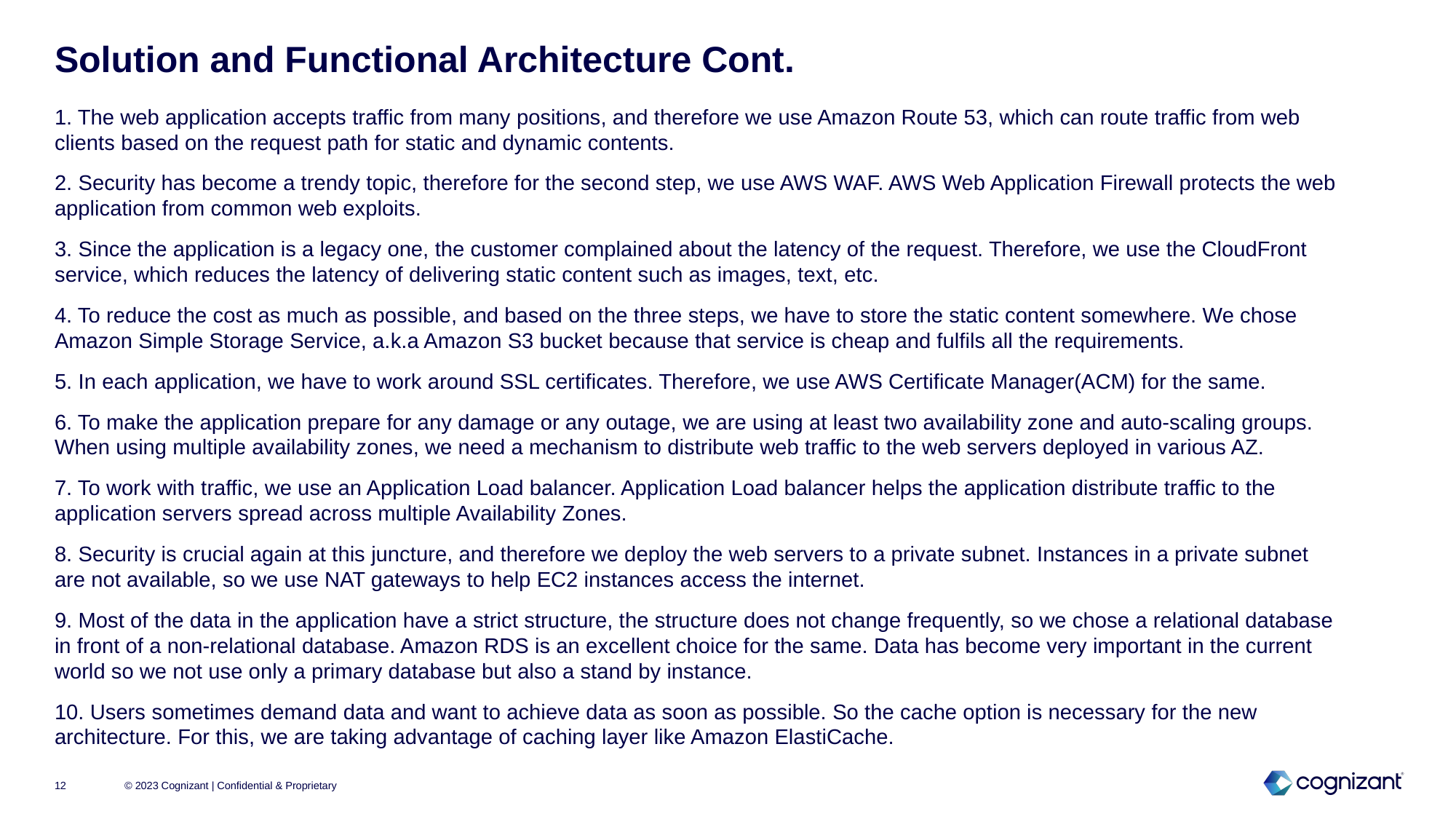

# Solution and Functional Architecture Cont.
1. The web application accepts traffic from many positions, and therefore we use Amazon Route 53, which can route traffic from web clients based on the request path for static and dynamic contents.
2. Security has become a trendy topic, therefore for the second step, we use AWS WAF. AWS Web Application Firewall protects the web application from common web exploits.
3. Since the application is a legacy one, the customer complained about the latency of the request. Therefore, we use the CloudFront service, which reduces the latency of delivering static content such as images, text, etc.
4. To reduce the cost as much as possible, and based on the three steps, we have to store the static content somewhere. We chose Amazon Simple Storage Service, a.k.a Amazon S3 bucket because that service is cheap and fulfils all the requirements.
5. In each application, we have to work around SSL certificates. Therefore, we use AWS Certificate Manager(ACM) for the same.
6. To make the application prepare for any damage or any outage, we are using at least two availability zone and auto-scaling groups. When using multiple availability zones, we need a mechanism to distribute web traffic to the web servers deployed in various AZ.
7. To work with traffic, we use an Application Load balancer. Application Load balancer helps the application distribute traffic to the application servers spread across multiple Availability Zones.
8. Security is crucial again at this juncture, and therefore we deploy the web servers to a private subnet. Instances in a private subnet are not available, so we use NAT gateways to help EC2 instances access the internet.
9. Most of the data in the application have a strict structure, the structure does not change frequently, so we chose a relational database in front of a non-relational database. Amazon RDS is an excellent choice for the same. Data has become very important in the current world so we not use only a primary database but also a stand by instance.
10. Users sometimes demand data and want to achieve data as soon as possible. So the cache option is necessary for the new architecture. For this, we are taking advantage of caching layer like Amazon ElastiCache.
© 2023 Cognizant | Confidential & Proprietary
12